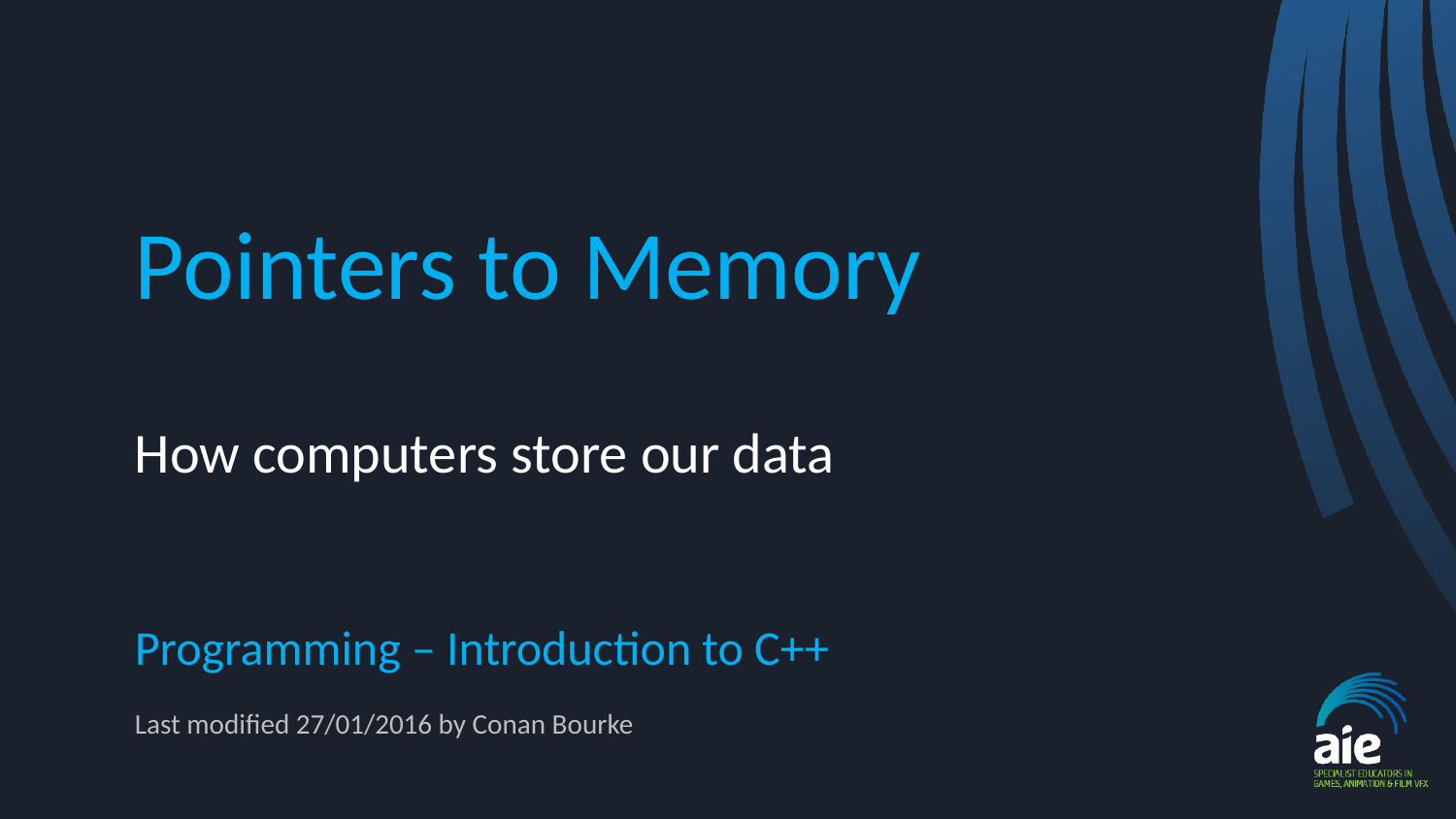

# Pointers to Memory
How computers store our data
Programming – Introduction to C++
Last modified 27/01/2016 by Conan Bourke